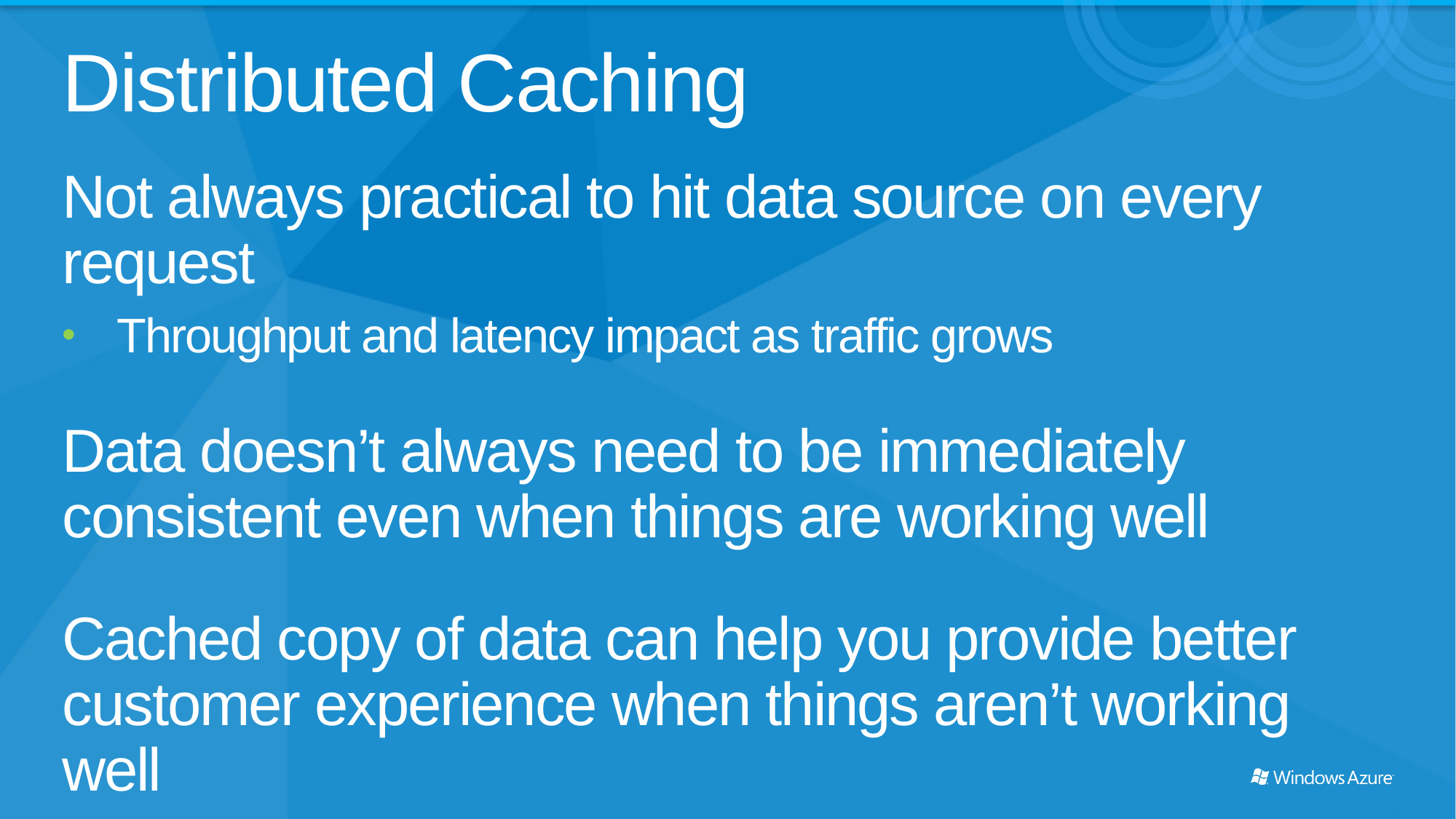

# Distributed Caching
Not always practical to hit data source on every request
Throughput and latency impact as traffic grows

Data doesn’t always need to be immediately consistent even when things are working well

Cached copy of data can help you provide better customer experience when things aren’t working well